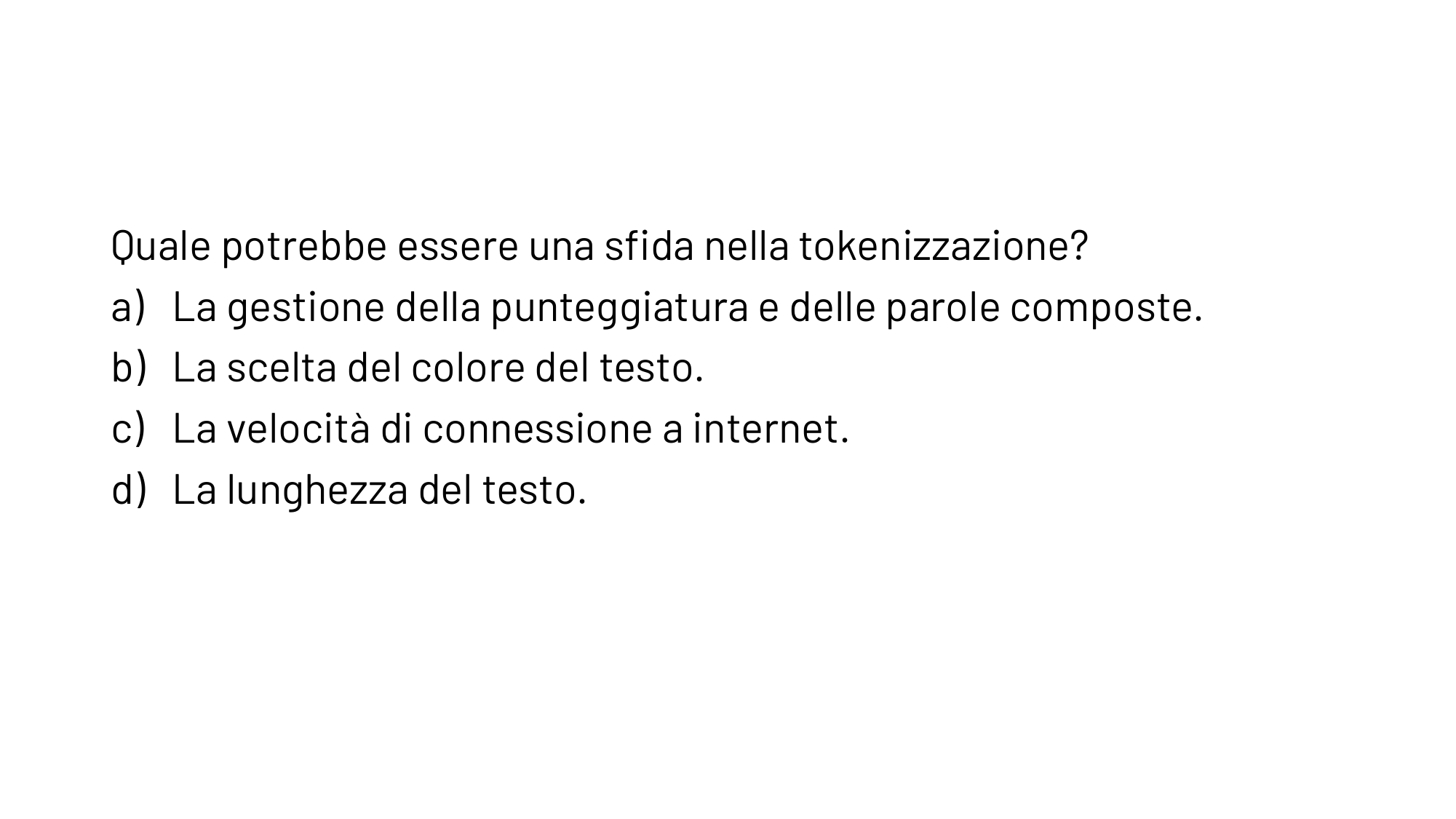

Quale potrebbe essere una sfida nella tokenizzazione?
La gestione della punteggiatura e delle parole composte.
La scelta del colore del testo.
La velocità di connessione a internet.
La lunghezza del testo.